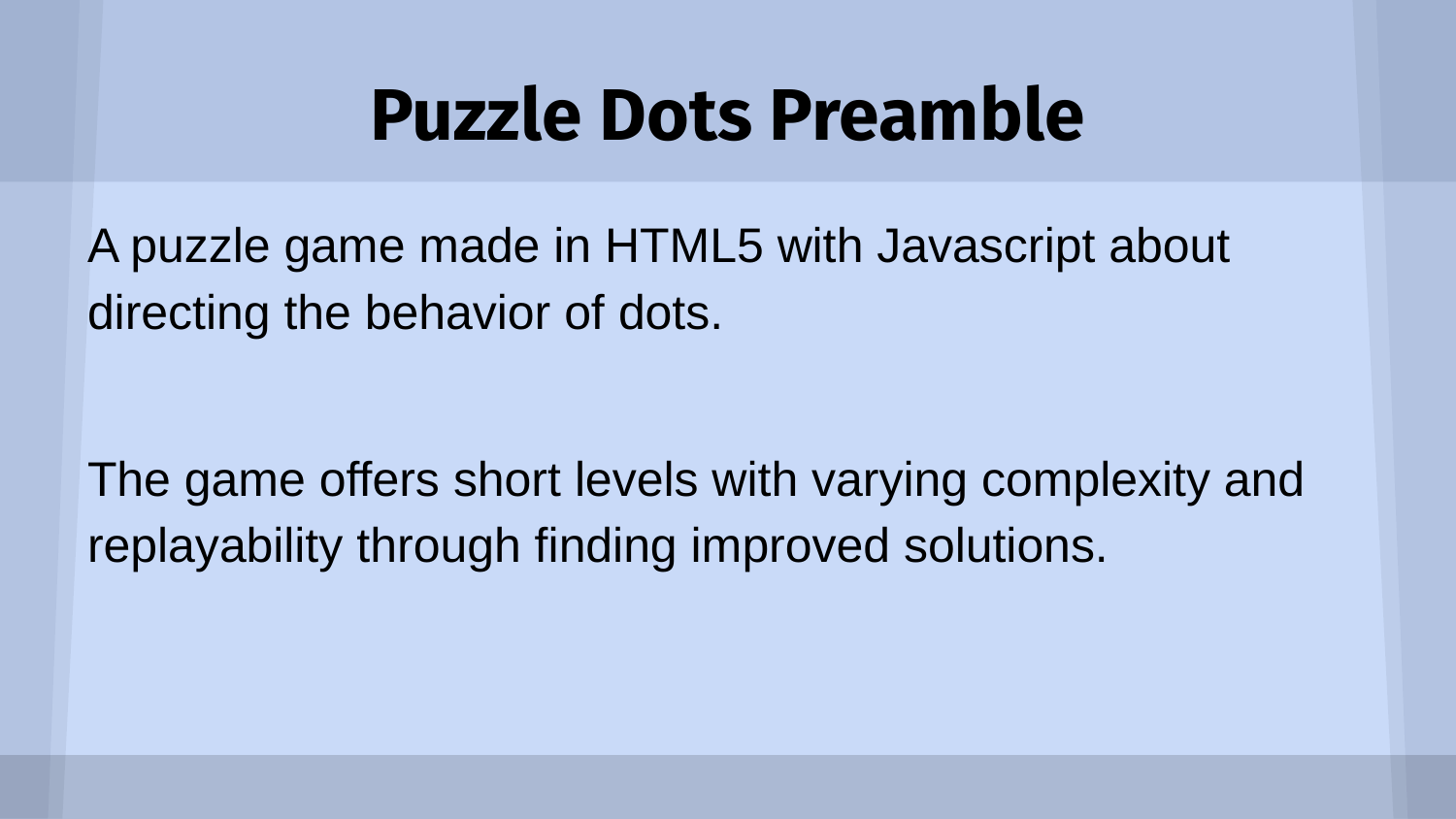

# Puzzle Dots Preamble
A puzzle game made in HTML5 with Javascript about directing the behavior of dots.

The game offers short levels with varying complexity and replayability through finding improved solutions.